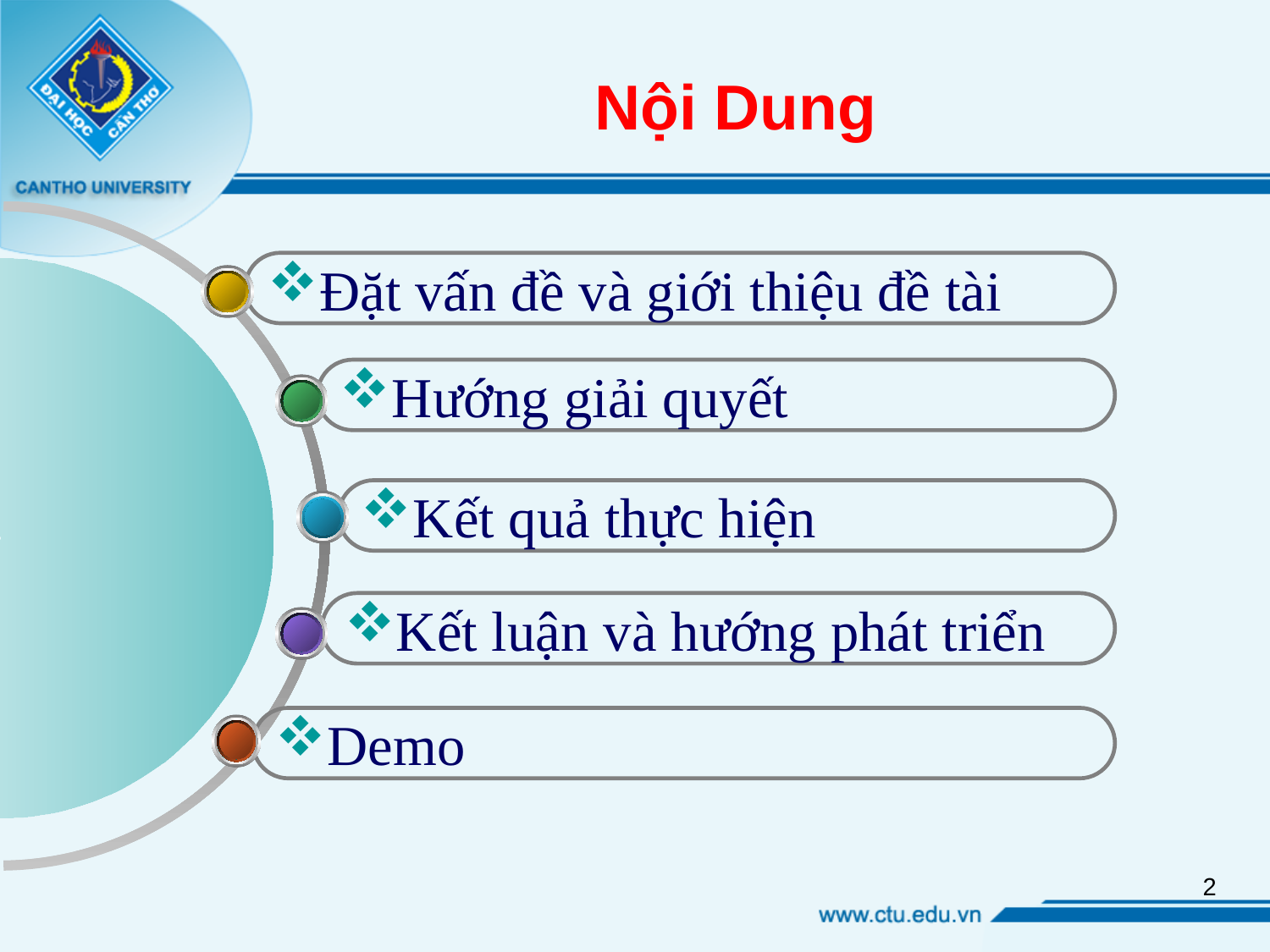

# Nội Dung

Đặt vấn đề và giới thiệu đề tài

Hướng giải quyết

Kết quả thực hiện

Kết luận và hướng phát triển

Demo

2